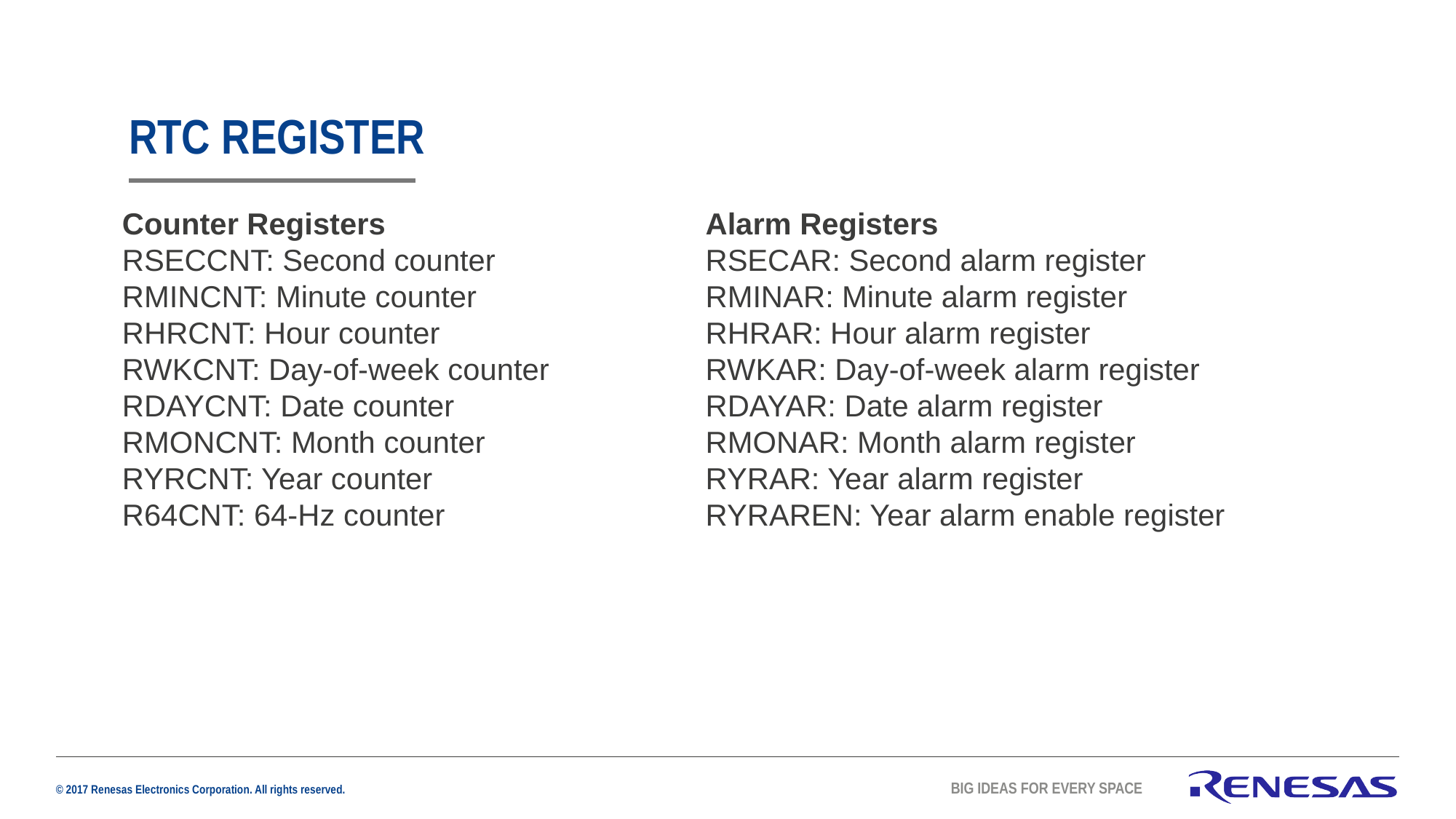

# Rtc register
Counter Registers
RSECCNT: Second counter
RMINCNT: Minute counter
RHRCNT: Hour counter
RWKCNT: Day-of-week counter
RDAYCNT: Date counter
RMONCNT: Month counter
RYRCNT: Year counter
R64CNT: 64-Hz counter
Alarm Registers
RSECAR: Second alarm register
RMINAR: Minute alarm register
RHRAR: Hour alarm register
RWKAR: Day-of-week alarm register
RDAYAR: Date alarm register
RMONAR: Month alarm register
RYRAR: Year alarm register
RYRAREN: Year alarm enable register